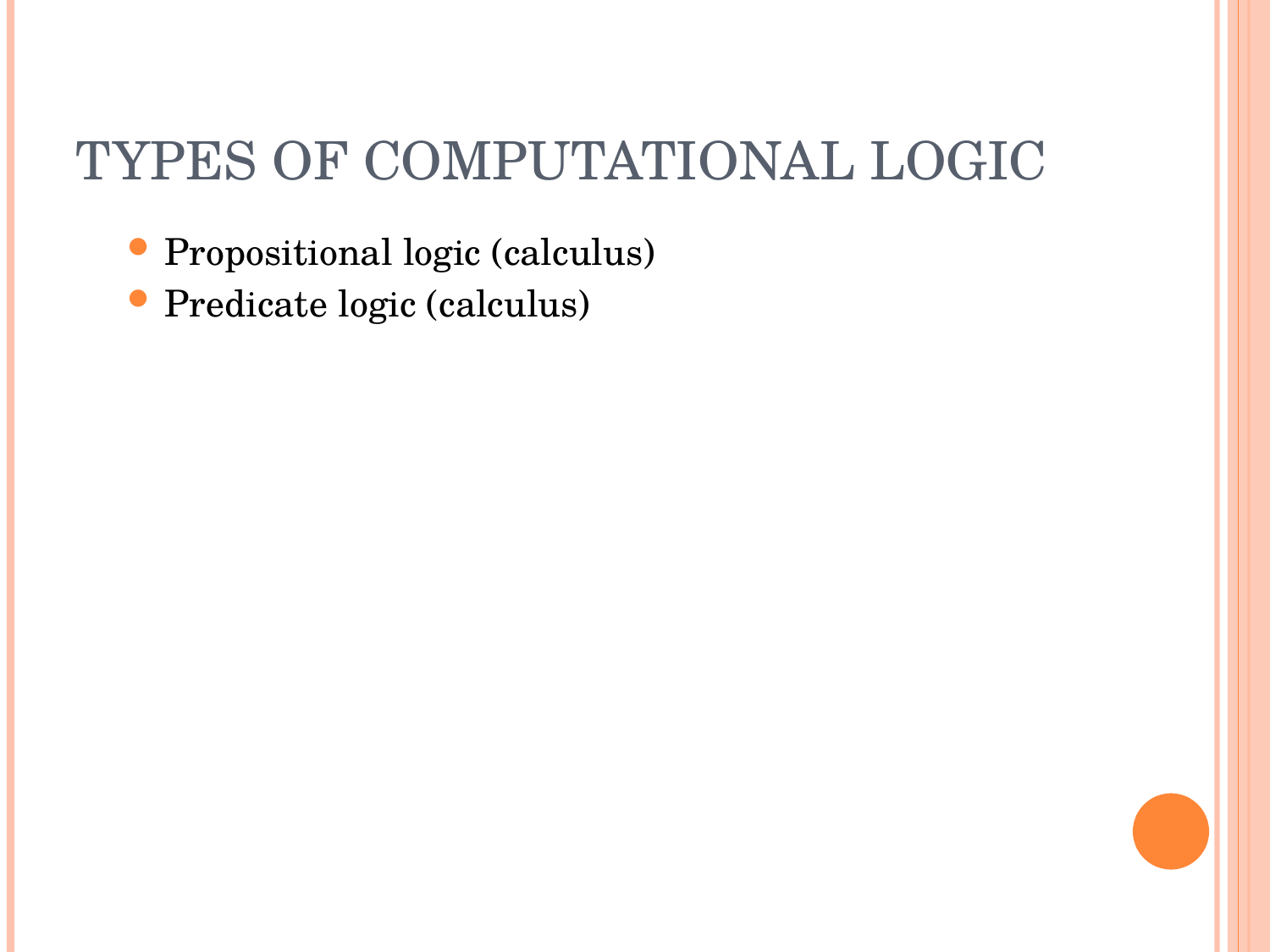

TYPES OF COMPUTATIONAL LOGIC
Propositional logic (calculus)
Predicate logic (calculus)